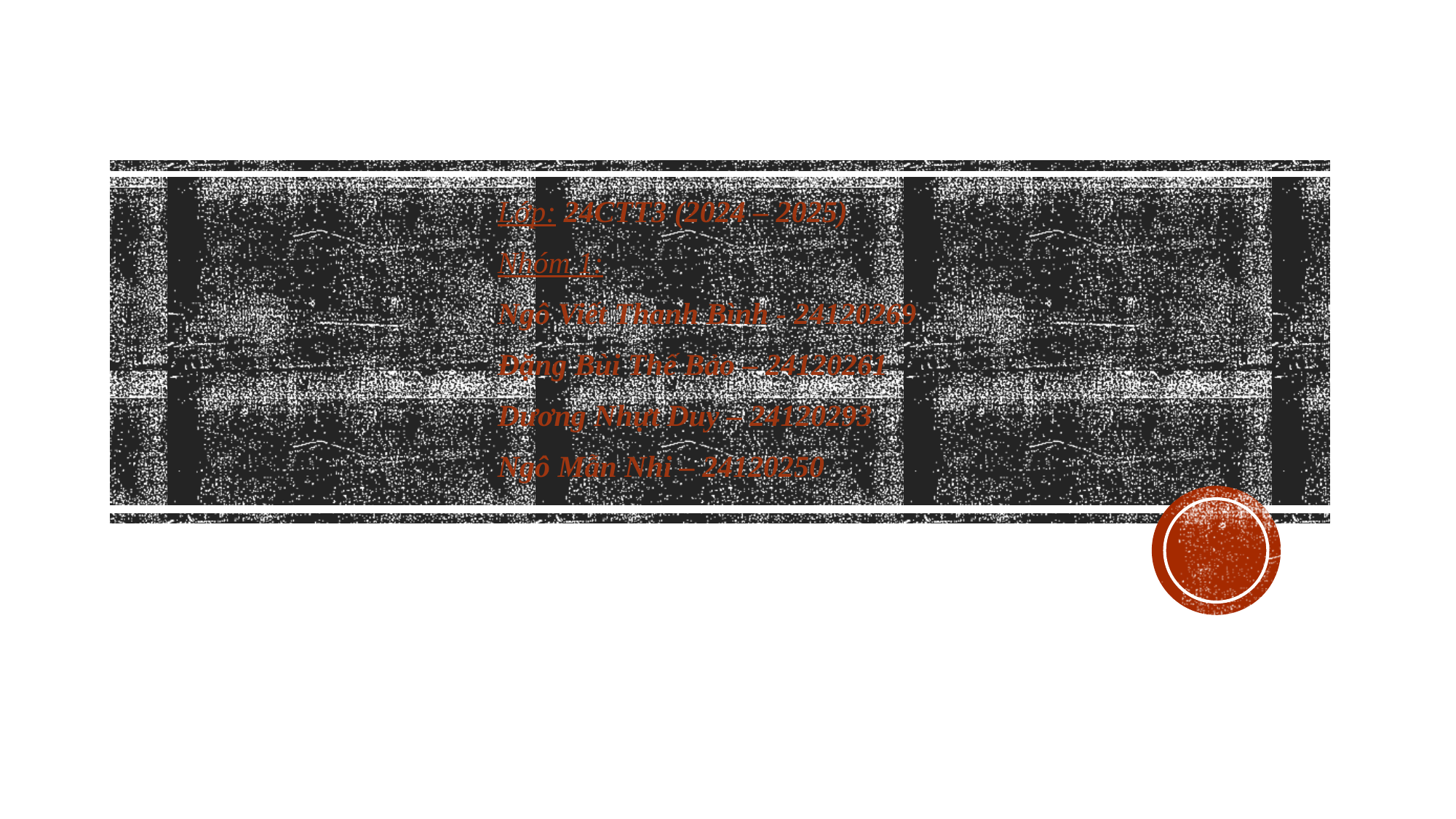

Lớp: 24CTT3 (2024 – 2025)
Nhóm 1:
Ngô Viết Thanh Bình - 24120269
Đặng Bùi Thế Bảo – 24120261
Dương Nhựt Duy – 24120293
Ngô Mẫn Nhi – 24120250